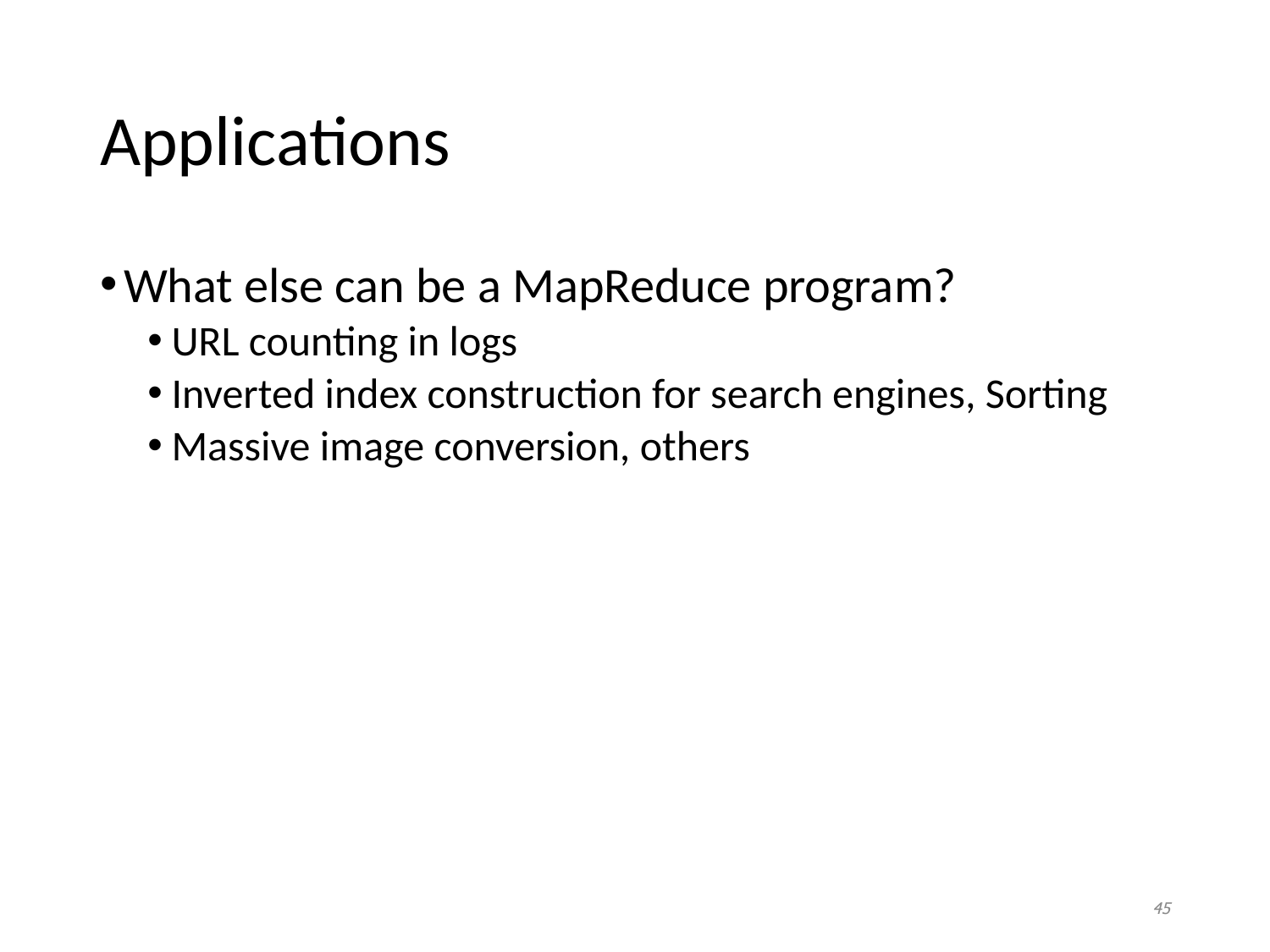

# Applications
What else can be a MapReduce program?
URL counting in logs
Inverted index construction for search engines, Sorting
Massive image conversion, others

45